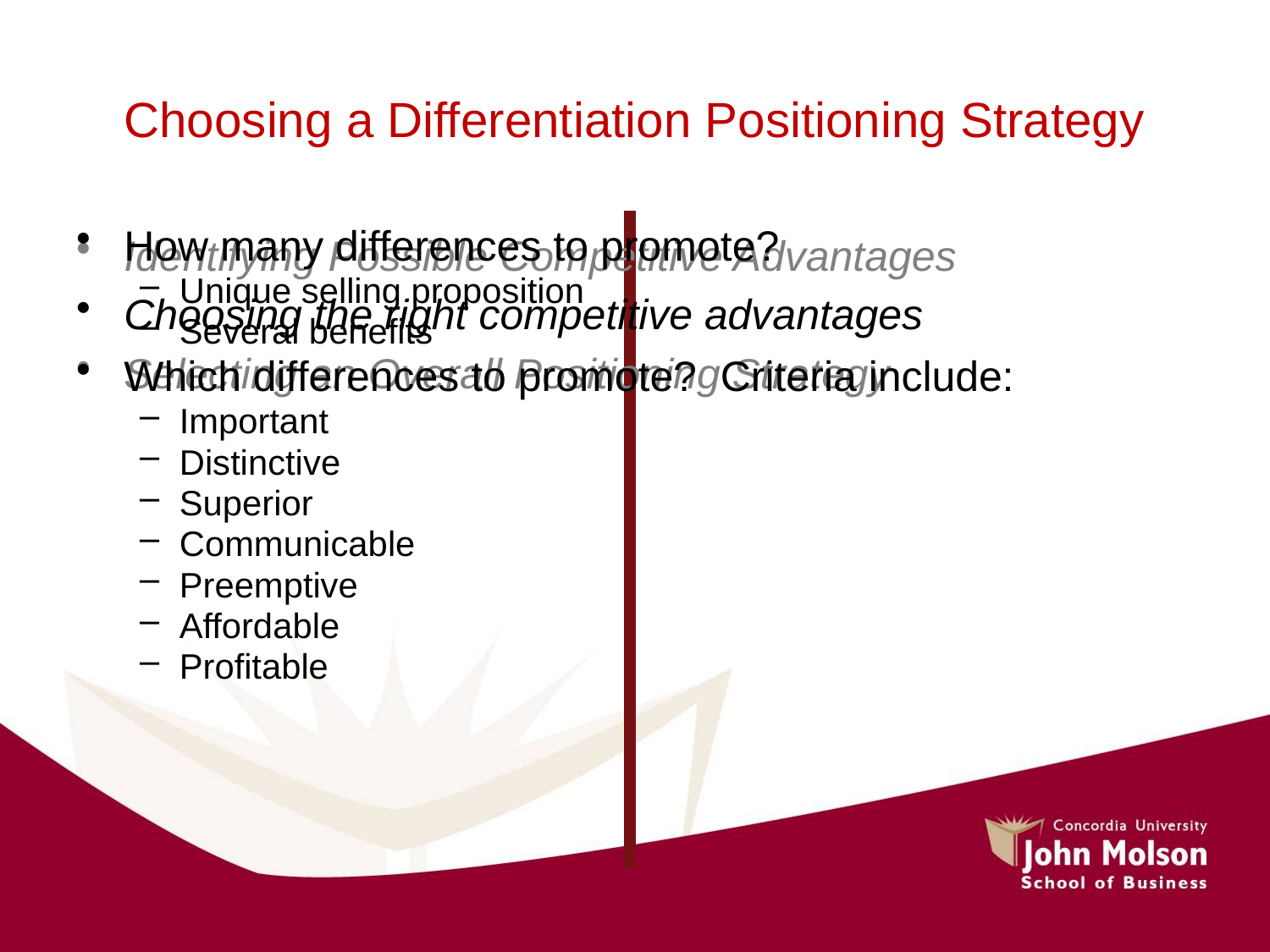

# Choosing a Differentiation Positioning Strategy

Identifying Possible Competitive Advantages
Choosing the right competitive advantages
Selecting an Overall Positioning Strategy
How many differences to promote?
Unique selling proposition
Several benefits
Which differences to promote?  Criteria include:
Important
Distinctive
Superior
Communicable
Preemptive
Affordable
Profitable